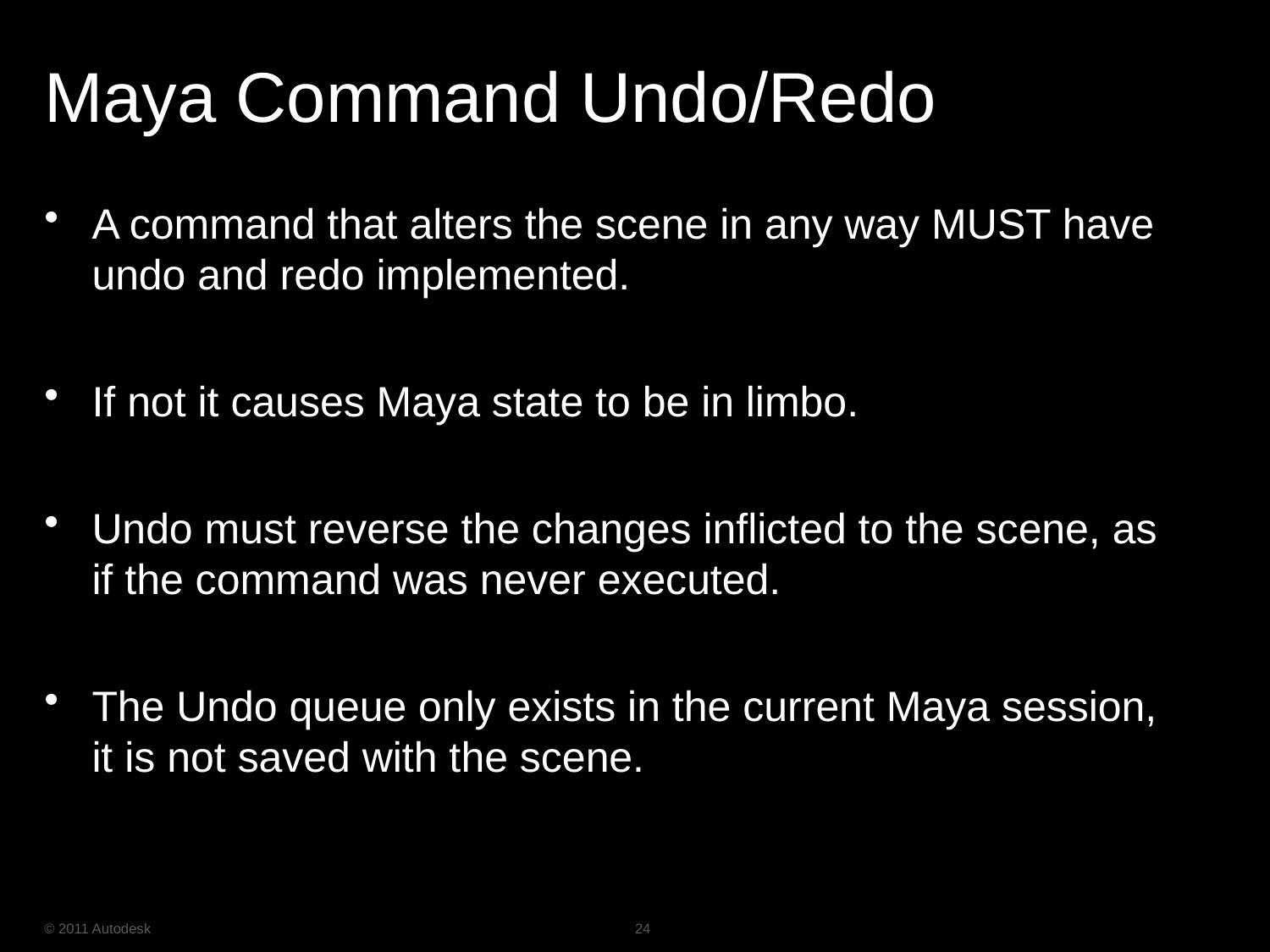

# Maya Command Undo/Redo
A command that alters the scene in any way MUST have undo and redo implemented.

If not it causes Maya state to be in limbo.

Undo must reverse the changes inflicted to the scene, as if the command was never executed.

The Undo queue only exists in the current Maya session, it is not saved with the scene.